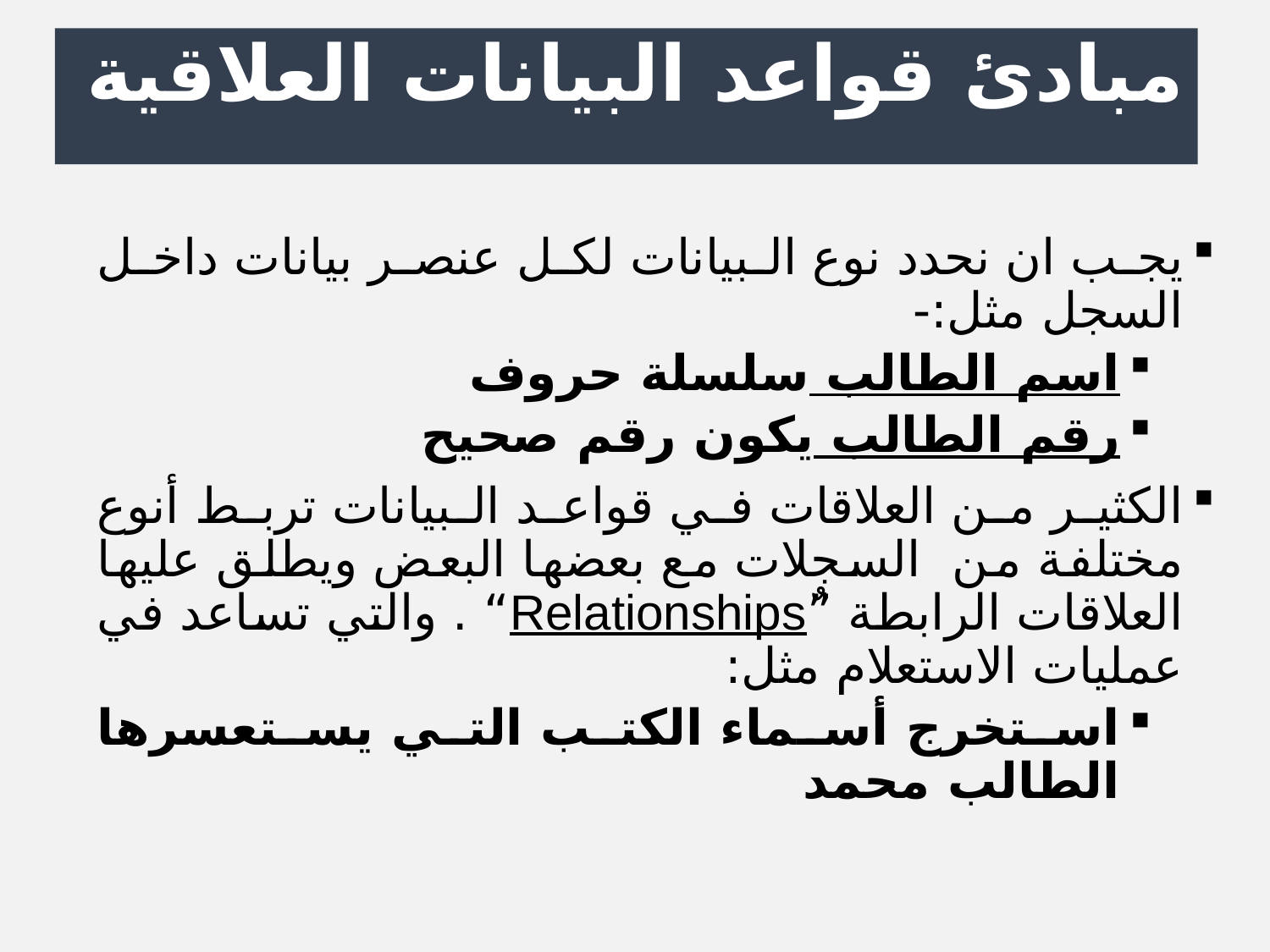

مبادئ قواعد البيانات العلاقية
يجب ان نحدد نوع البيانات لكل عنصر بيانات داخل السجل مثل:-
اسم الطالب سلسلة حروف
رقم الطالب يكون رقم صحيح
الكثير من العلاقات في قواعد البيانات تربط أنوع مختلفة من  السجلات مع بعضها البعض ويطلق عليها العلاقات الرابطة ”ٌRelationships“ . والتي تساعد في عمليات الاستعلام مثل:
استخرج أسماء الكتب التي يستعسرها الطالب محمد